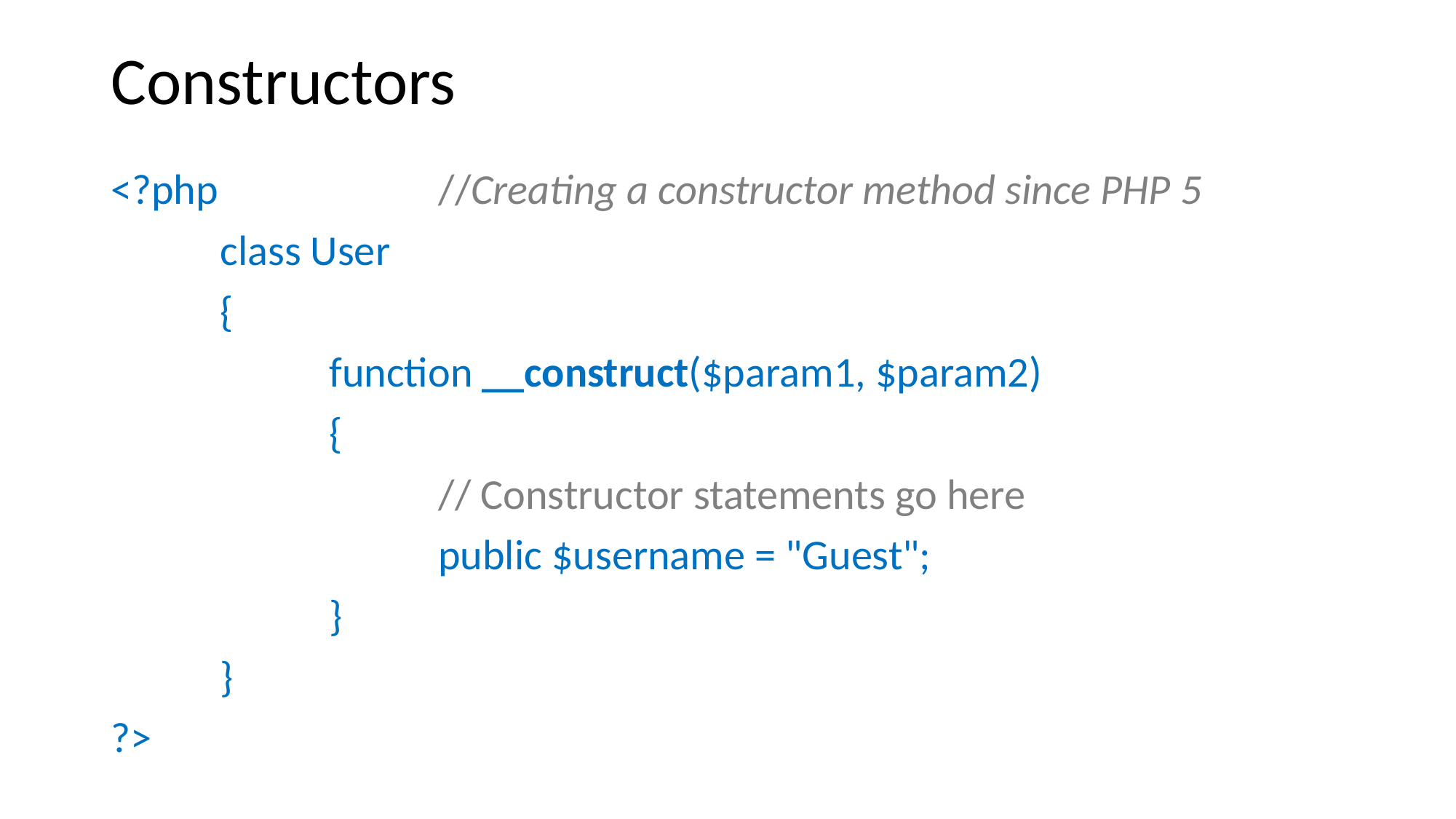

# Constructors
<?php 		//Creating a constructor method since PHP 5
	class User
	{
		function __construct($param1, $param2)
		{
			// Constructor statements go here
			public $username = "Guest";
		}
	}
?>